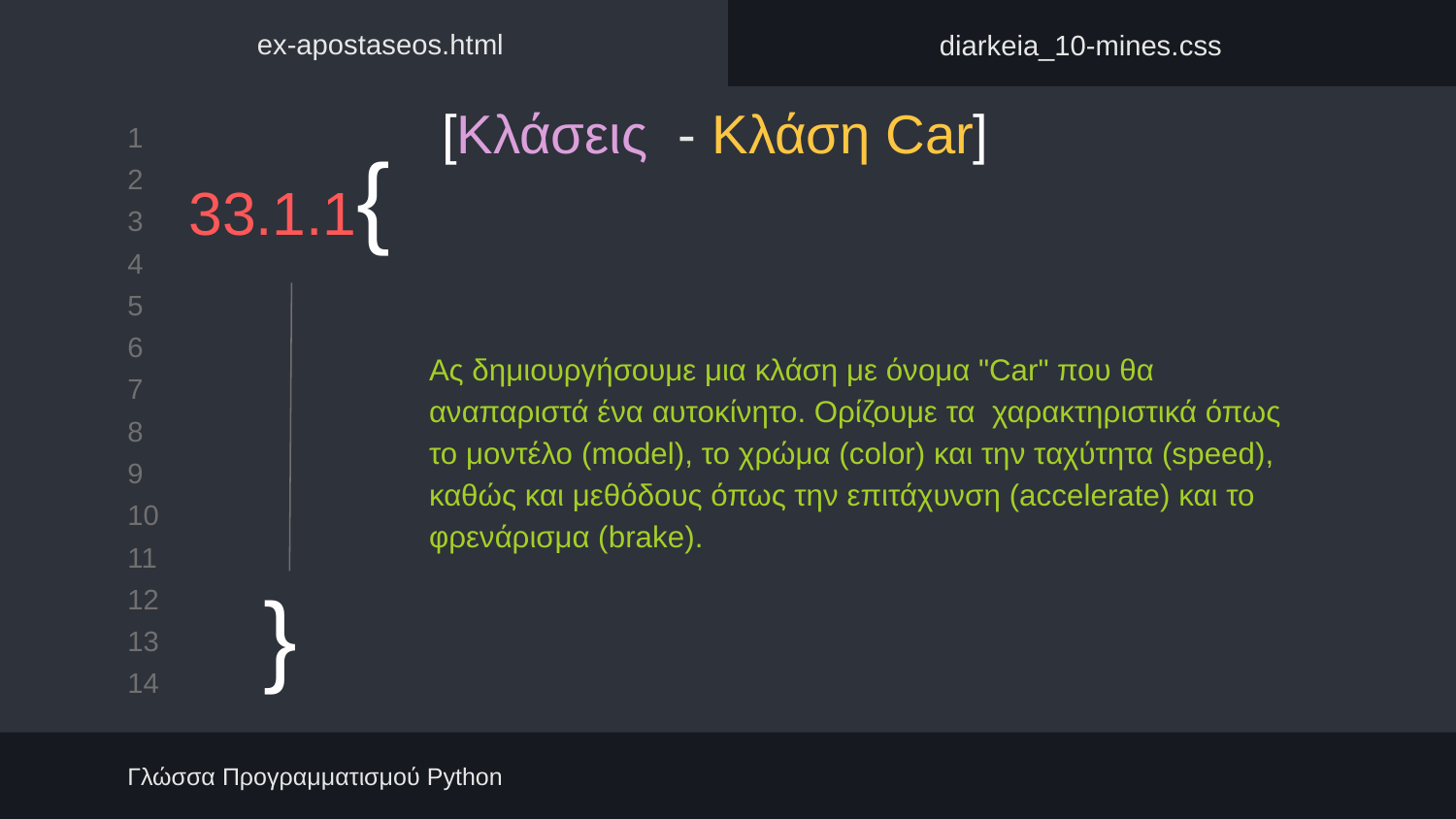

ex-apostaseos.html
diarkeia_10-mines.css
[Κλάσεις  - Κλάση Car]
# 33.1.1{
Ας δημιουργήσουμε μια κλάση με όνομα "Car" που θα αναπαριστά ένα αυτοκίνητο. Ορίζουμε τα  χαρακτηριστικά όπως το μοντέλο (model), το χρώμα (color) και την ταχύτητα (speed), καθώς και μεθόδους όπως την επιτάχυνση (accelerate) και το φρενάρισμα (brake).
}
Γλώσσα Προγραμματισμού Python